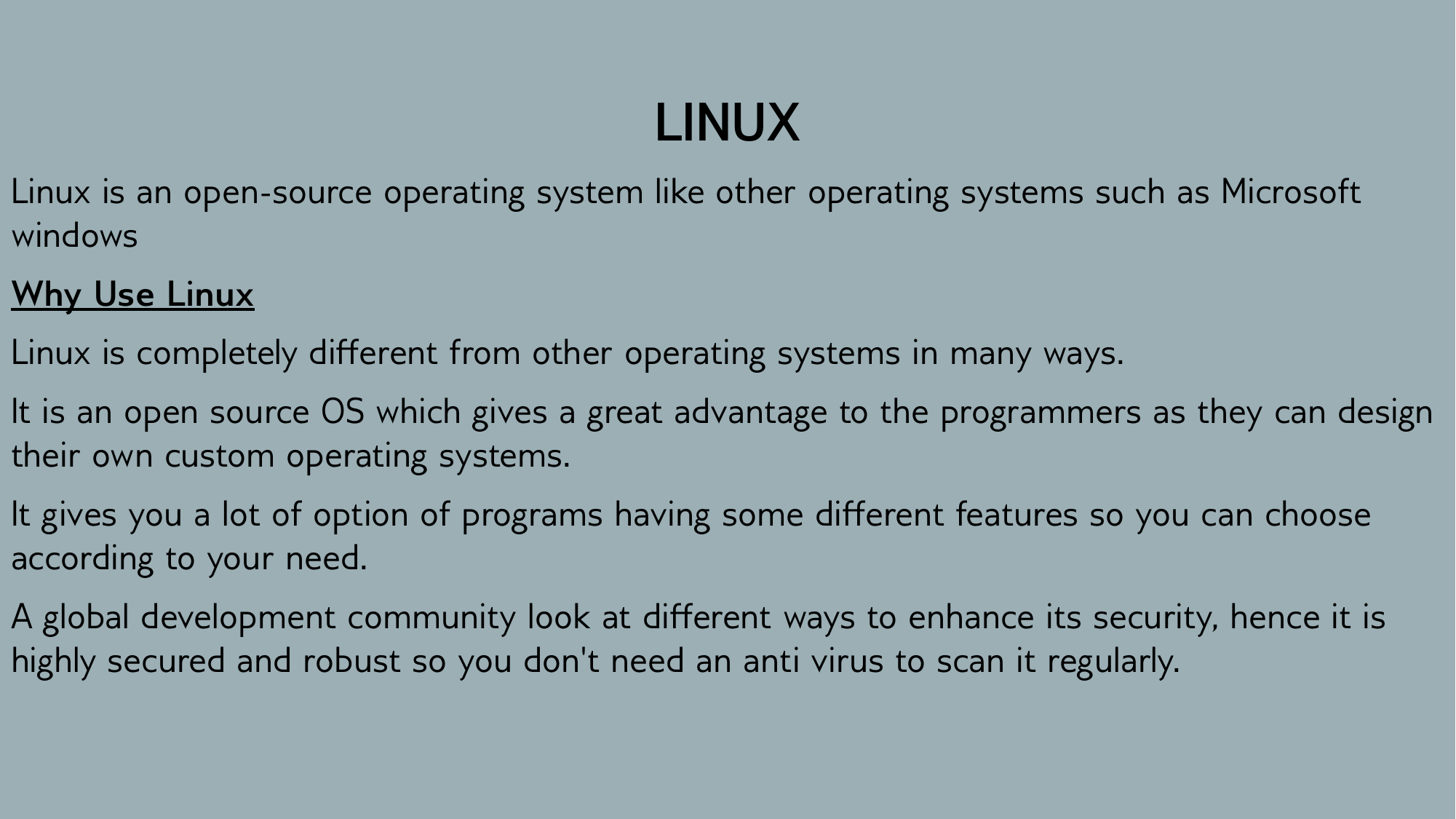

LINUX
Linux is an open-source operating system like other operating systems such as Microsoft windows
Why Use Linux
Linux is completely different from other operating systems in many ways.
It is an open source OS which gives a great advantage to the programmers as they can design their own custom operating systems.
It gives you a lot of option of programs having some different features so you can choose according to your need.
A global development community look at different ways to enhance its security, hence it is highly secured and robust so you don't need an anti virus to scan it regularly.